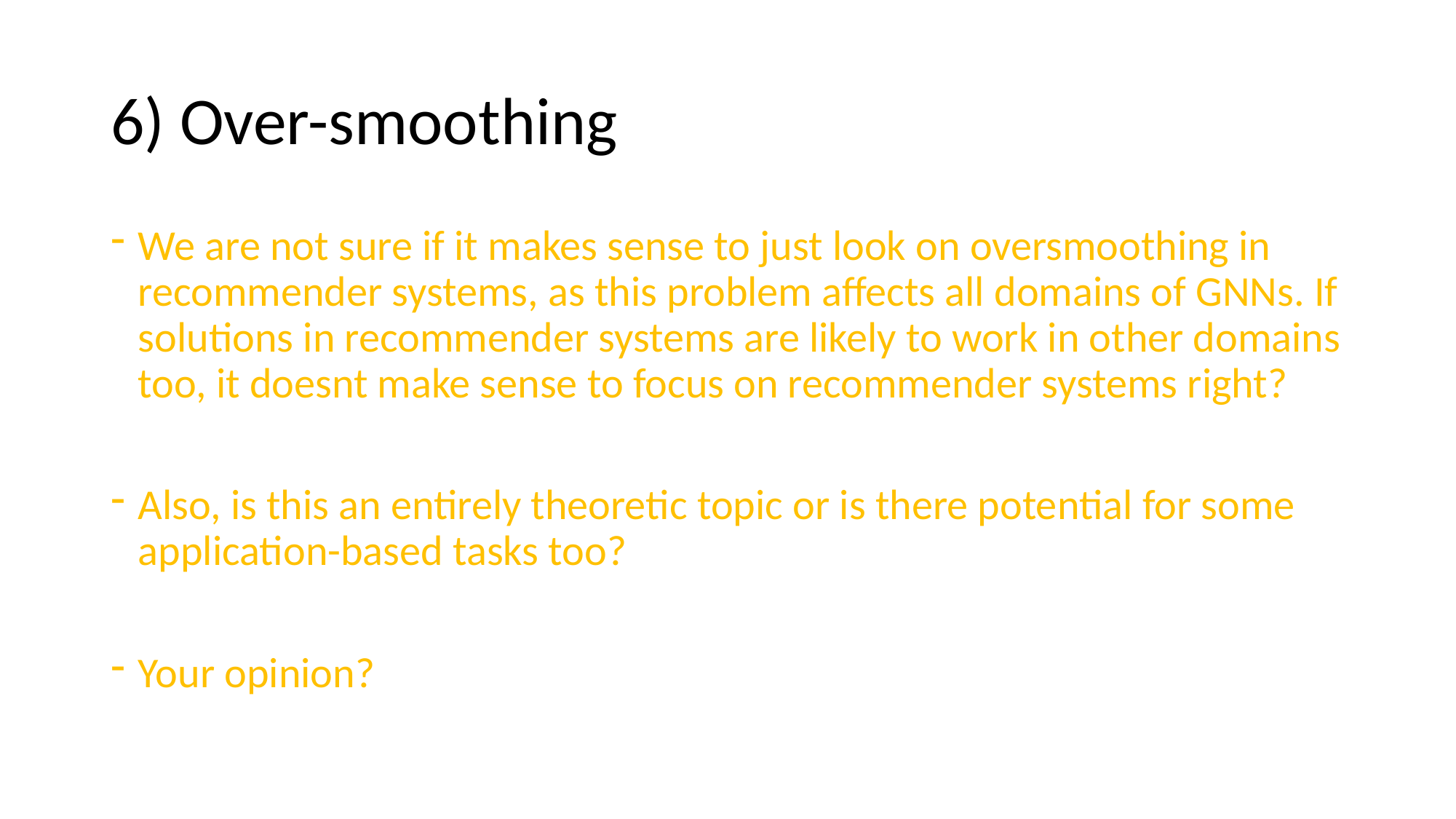

# 6) Over-smoothing
We are not sure if it makes sense to just look on oversmoothing in recommender systems, as this problem affects all domains of GNNs. If solutions in recommender systems are likely to work in other domains too, it doesnt make sense to focus on recommender systems right?

Also, is this an entirely theoretic topic or is there potential for some application-based tasks too?

Your opinion?